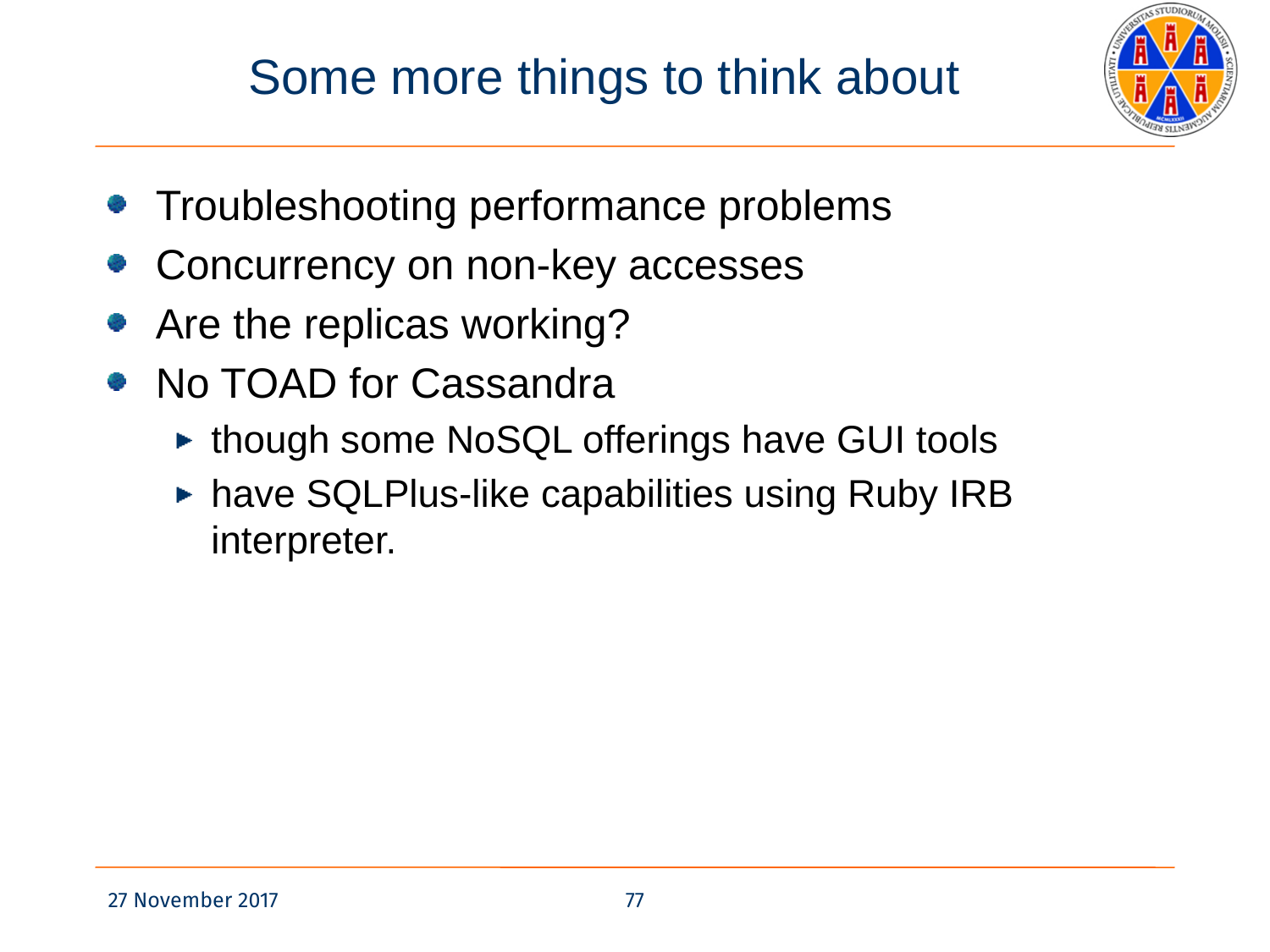

# Some more things to think about
Troubleshooting performance problems
Concurrency on non-key accesses
Are the replicas working?
No TOAD for Cassandra
though some NoSQL offerings have GUI tools
have SQLPlus-like capabilities using Ruby IRB interpreter.
27 November 2017
77